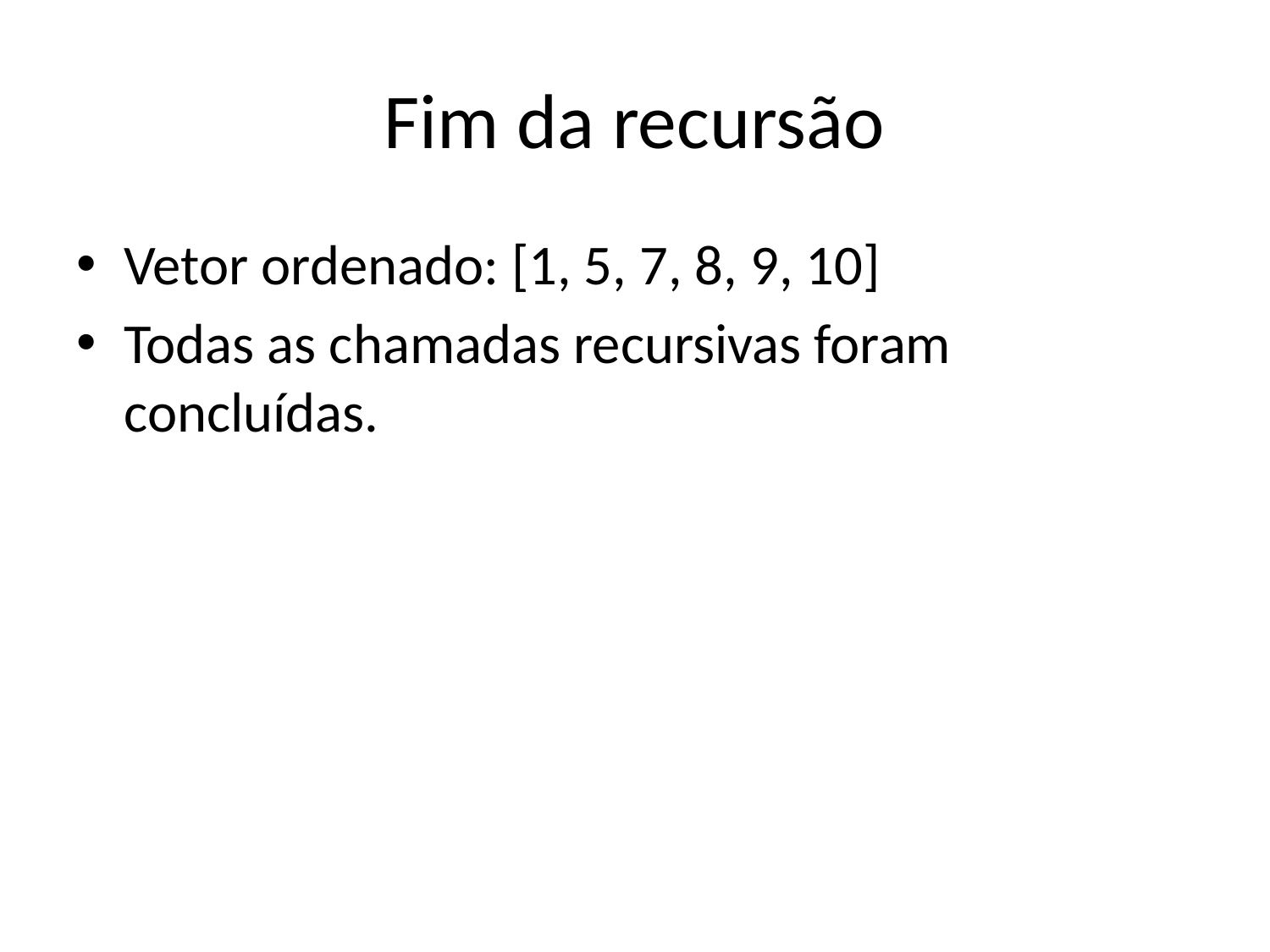

# Fim da recursão
Vetor ordenado: [1, 5, 7, 8, 9, 10]
Todas as chamadas recursivas foram concluídas.